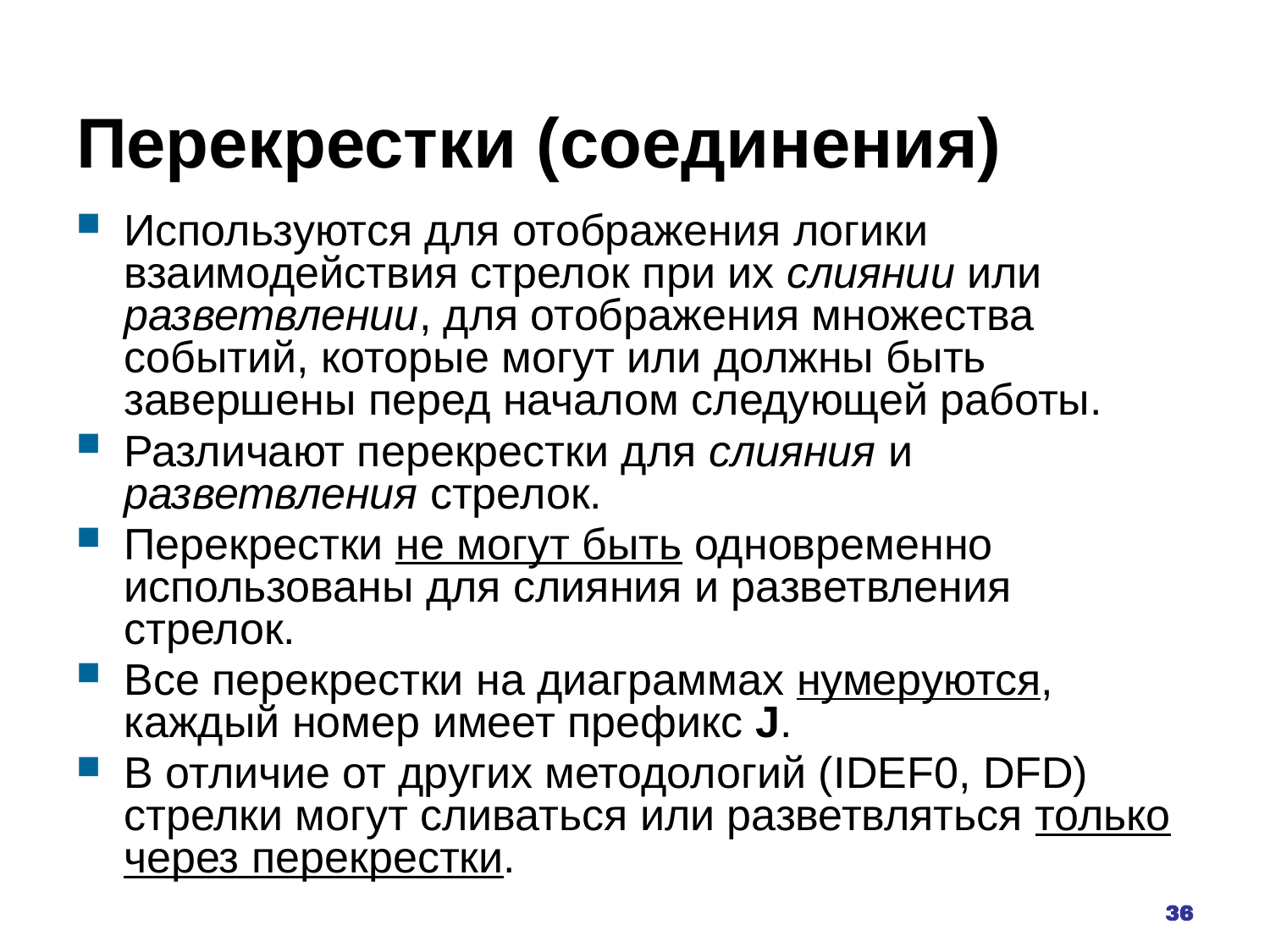

# Перекрестки (соединения)
Используются для отображения логики взаимодействия стрелок при их слиянии или разветвлении, для отображения множества событий, которые могут или должны быть завершены перед началом следующей работы.
Различают перекрестки для слияния и разветвления стрелок.
Перекрестки не могут быть одновременно использованы для слияния и разветвления стрелок.
Все перекрестки на диаграммах нумеруются, каждый номер имеет префикс J.
В отличие от других методологий (IDEF0, DFD) стрелки могут сливаться или разветвляться только через перекрестки.
36